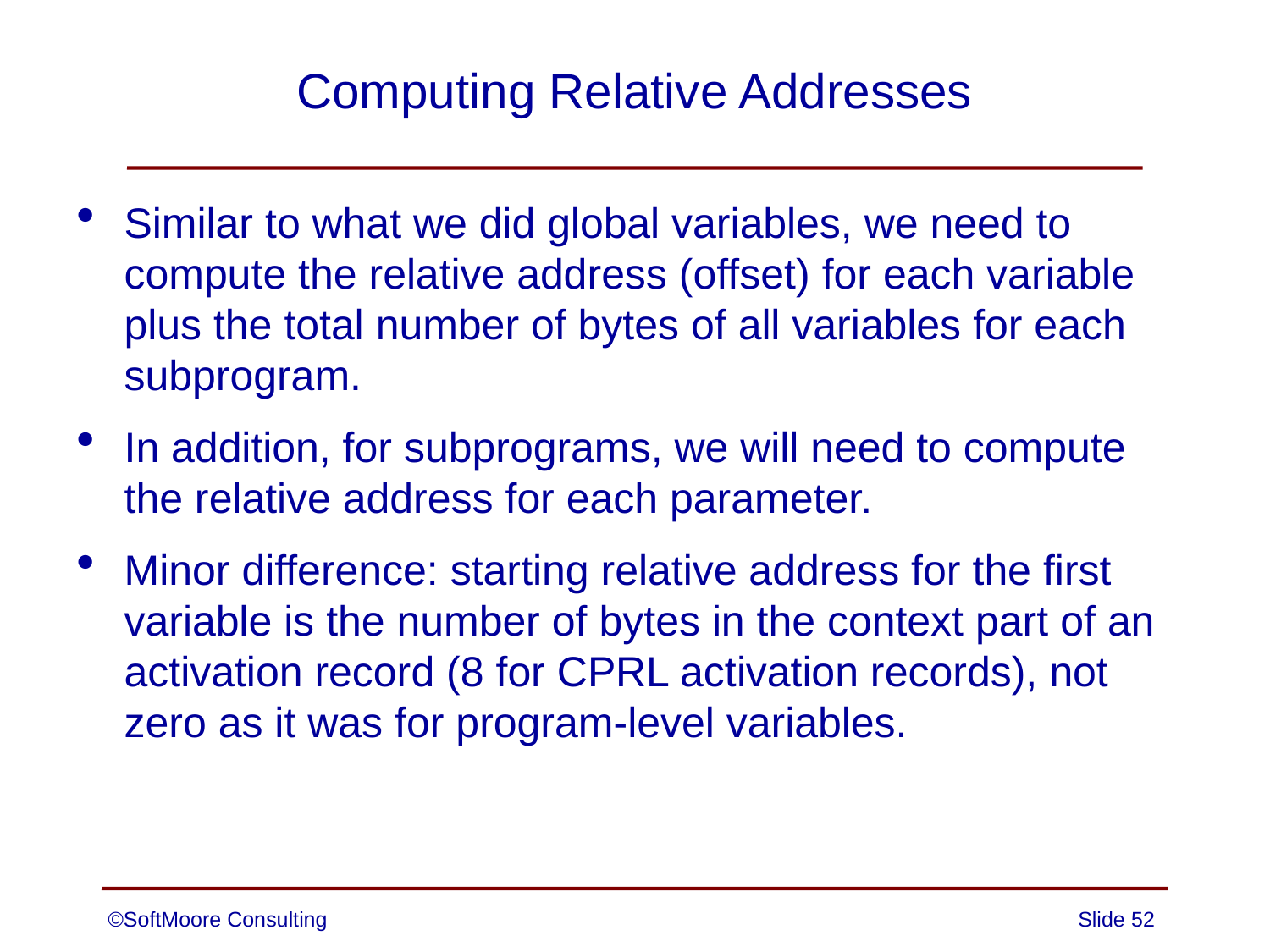

# Computing Relative Addresses
Similar to what we did global variables, we need to compute the relative address (offset) for each variable plus the total number of bytes of all variables for each subprogram.
In addition, for subprograms, we will need to compute the relative address for each parameter.
Minor difference: starting relative address for the first variable is the number of bytes in the context part of an activation record (8 for CPRL activation records), not zero as it was for program-level variables.
©SoftMoore Consulting
Slide 52